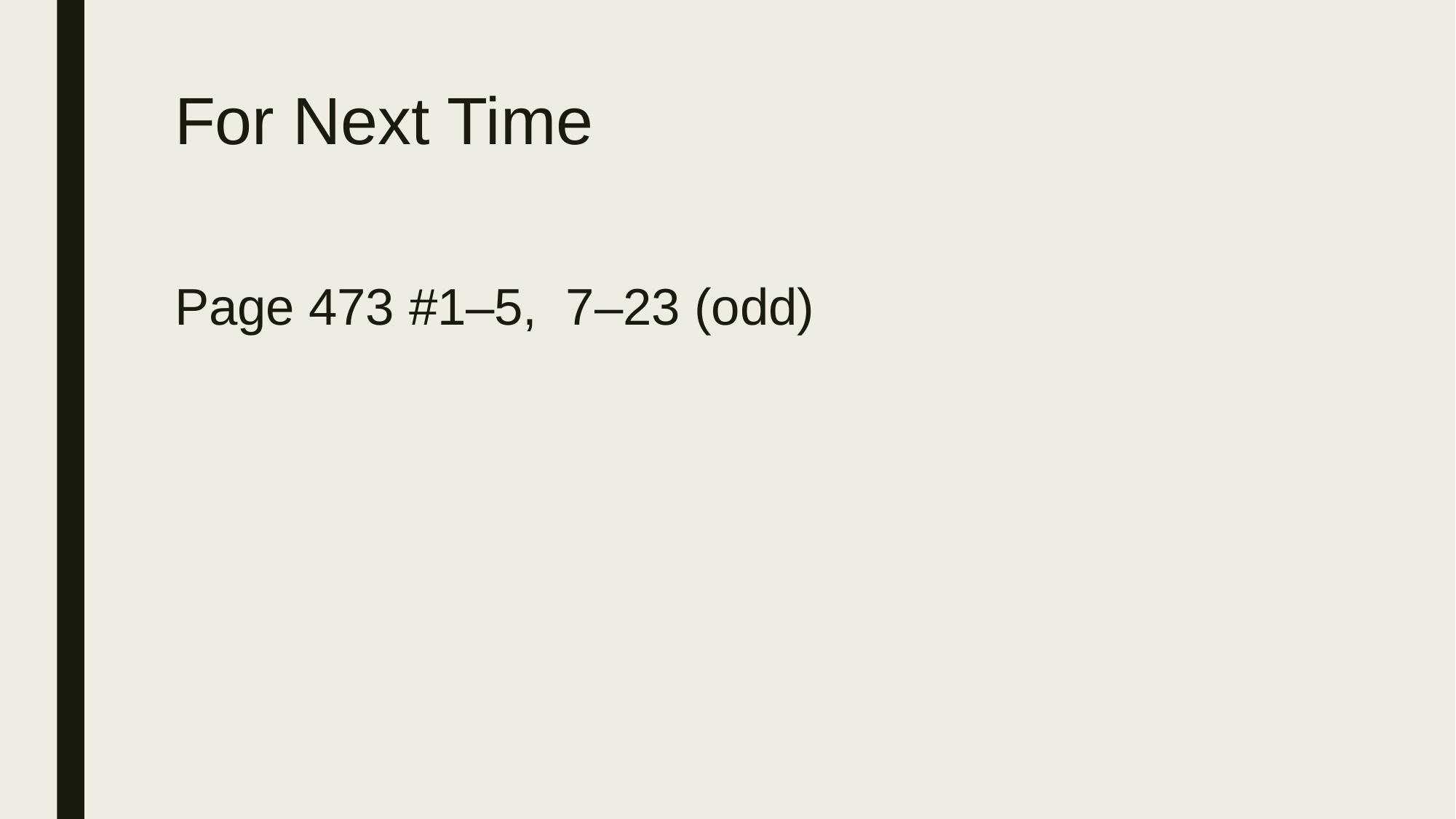

# For Next Time
Page 473 #1–5,  7–23 (odd)